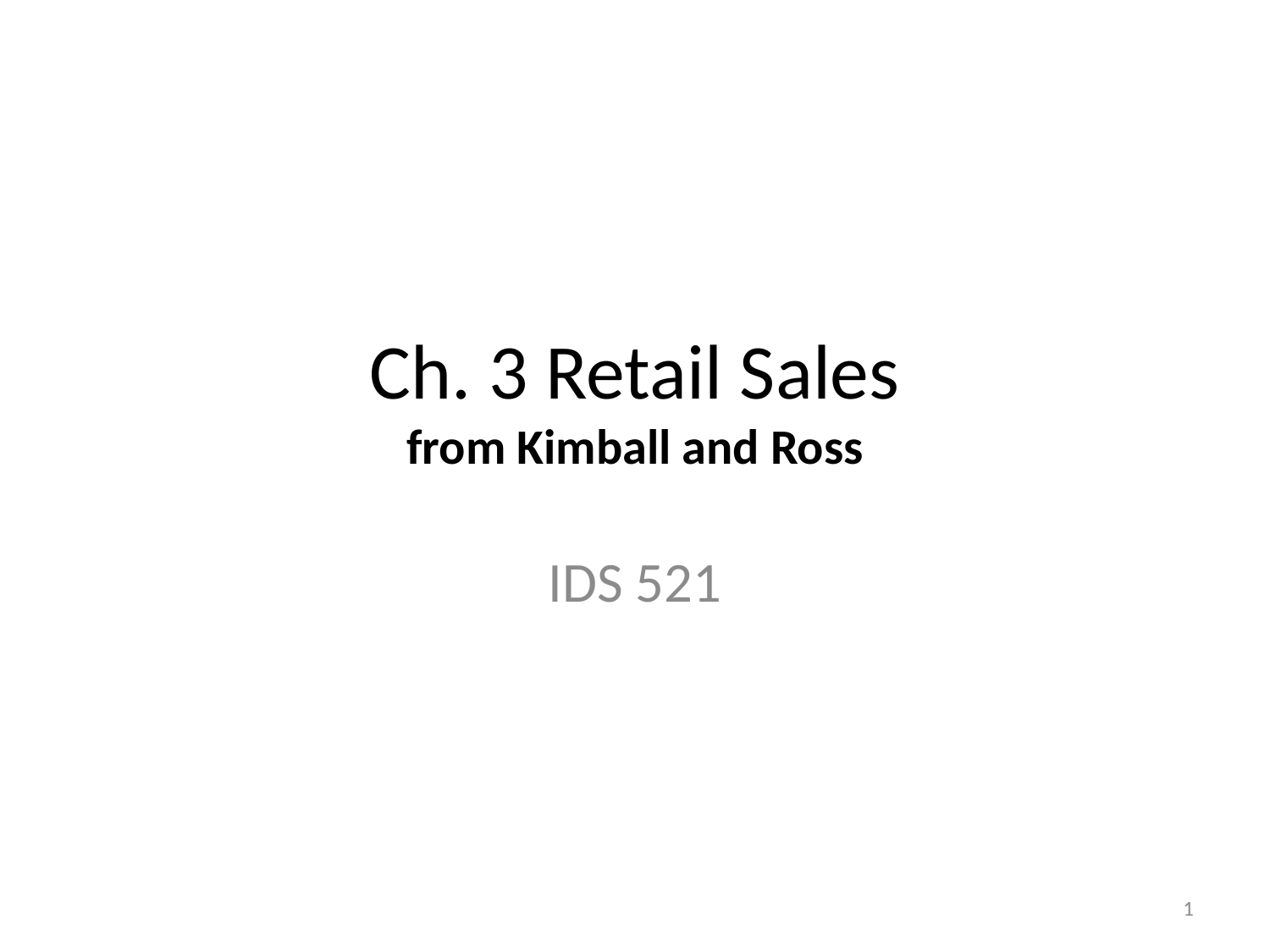

# Ch. 3 Retail Sales from Kimball and Ross
IDS 521
1